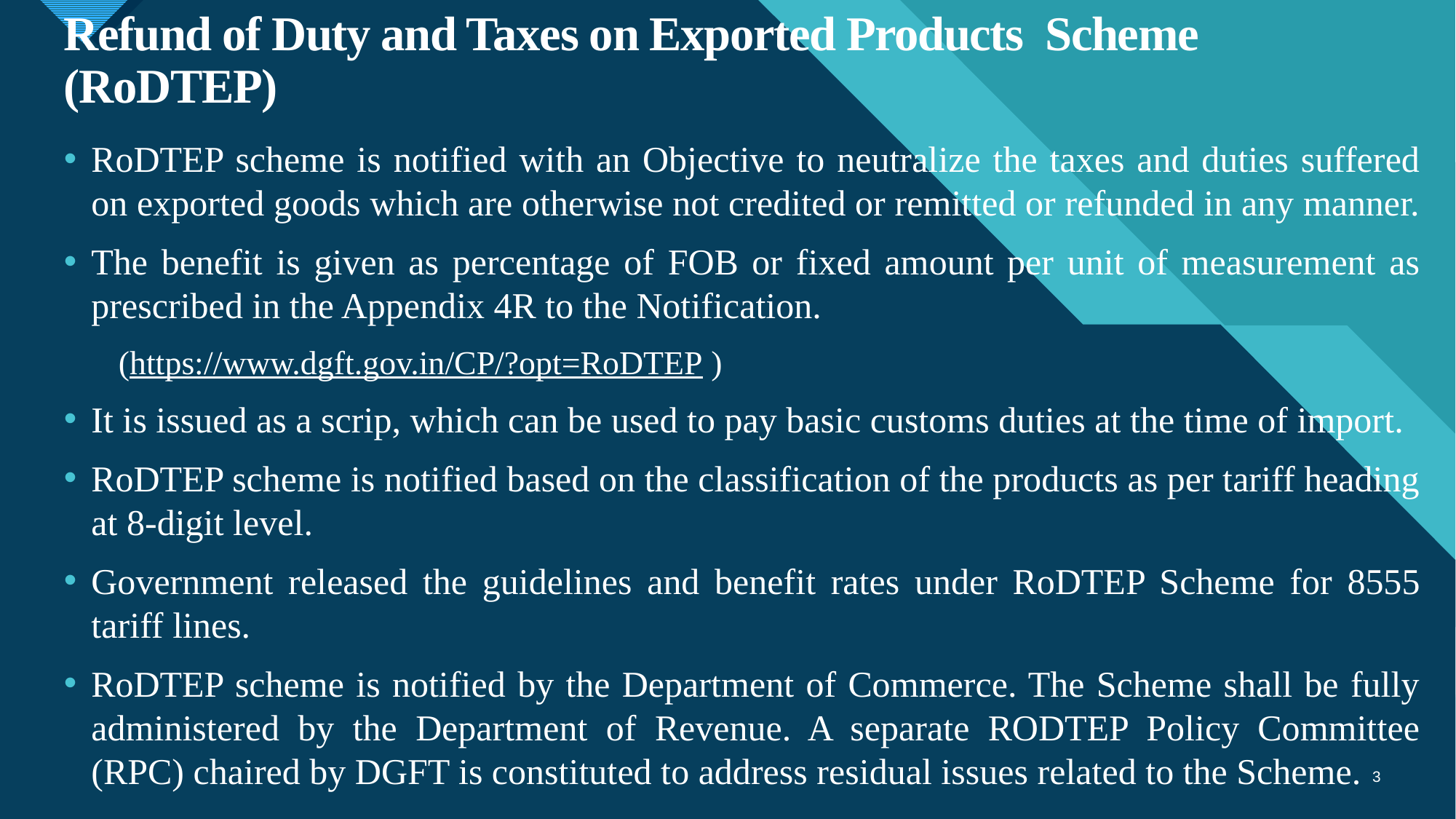

# Refund of Duty and Taxes on Exported Products  Scheme (RoDTEP)
RoDTEP scheme is notified with an Objective to neutralize the taxes and duties suffered on exported goods which are otherwise not credited or remitted or refunded in any manner.
The benefit is given as percentage of FOB or fixed amount per unit of measurement as prescribed in the Appendix 4R to the Notification.
(https://www.dgft.gov.in/CP/?opt=RoDTEP )
It is issued as a scrip, which can be used to pay basic customs duties at the time of import.
RoDTEP scheme is notified based on the classification of the products as per tariff heading at 8-digit level.
Government released the guidelines and benefit rates under RoDTEP Scheme for 8555 tariff lines.
RoDTEP scheme is notified by the Department of Commerce. The Scheme shall be fully administered by the Department of Revenue. A separate RODTEP Policy Committee (RPC) chaired by DGFT is constituted to address residual issues related to the Scheme.
3